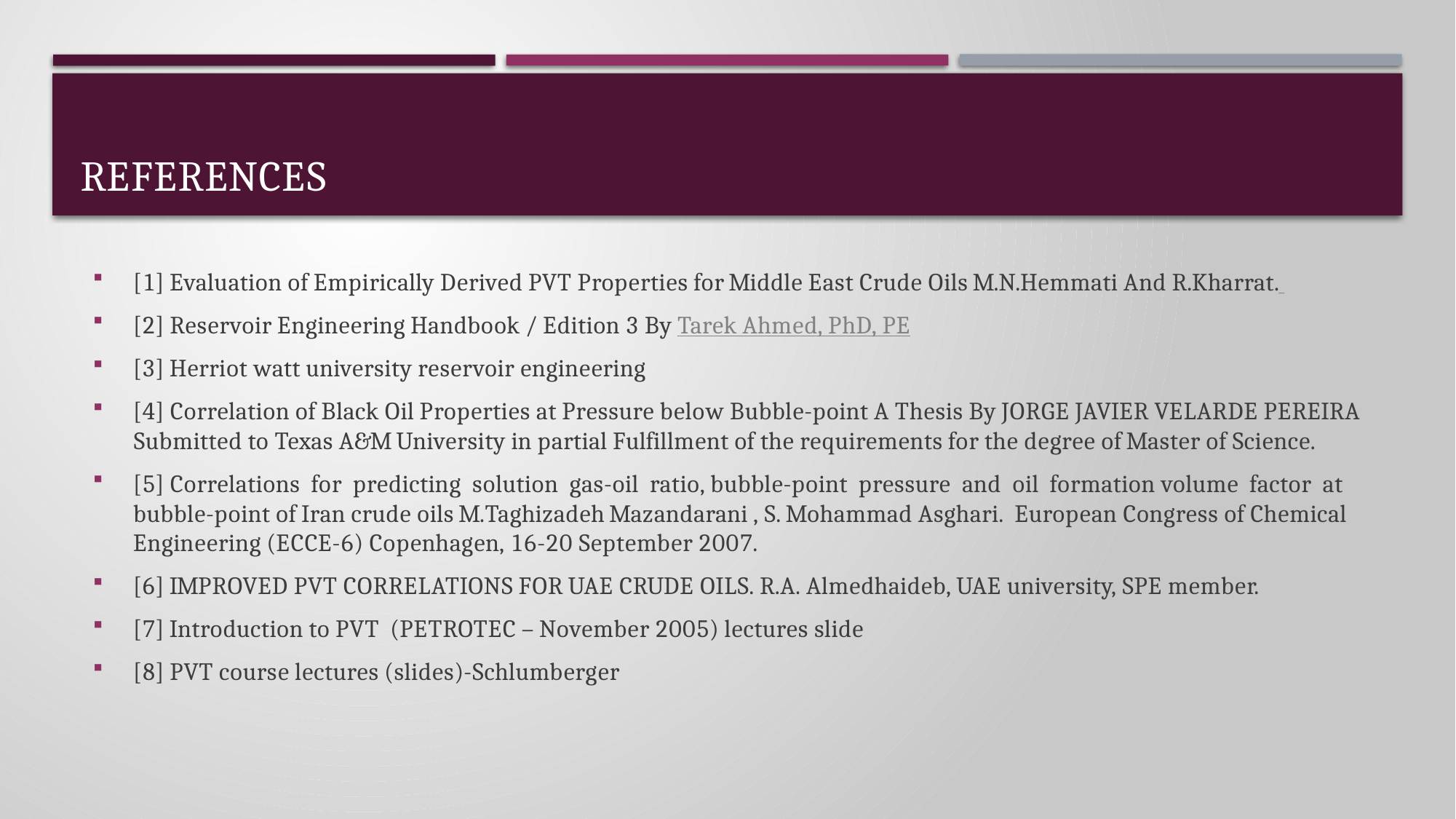

# REFERENCES
[1] Evaluation of Empirically Derived PVT Properties for Middle East Crude Oils M.N.Hemmati And R.Kharrat.
[2] Reservoir Engineering Handbook / Edition 3 By Tarek Ahmed, PhD, PE
[3] Herriot watt uni­versity reservo­ir engineering
[4] Correlation of Black Oil Properties at Pressure below Bubble-point A Thesis By JORGE JAVIER VELARDE PEREIRA Submitted to Texas A&M University in partial Fulfillment of the requirements for the degree of Master of Science.
[5] Correlations  for  predicting  solution  gas-oil  ratio, bubble-point  pressure  and  oil  formation volume  factor  at  bubble-point of Iran crude oils M.Taghizadeh Mazandarani , S. Mohammad Asghari.  European Congress of Chemical Engineering (ECCE-6) Copenhagen, 16-20 September 2007.
[6] IMPROVED PVT CORRELATIONS FOR UAE CRUDE OILS. R.A. Almedhaideb, UAE university, SPE member.
[7] Introduction to PVT  (PETROTEC – November 2005) lectures slide
[8] PVT course lectures (slides)-Schlumberger